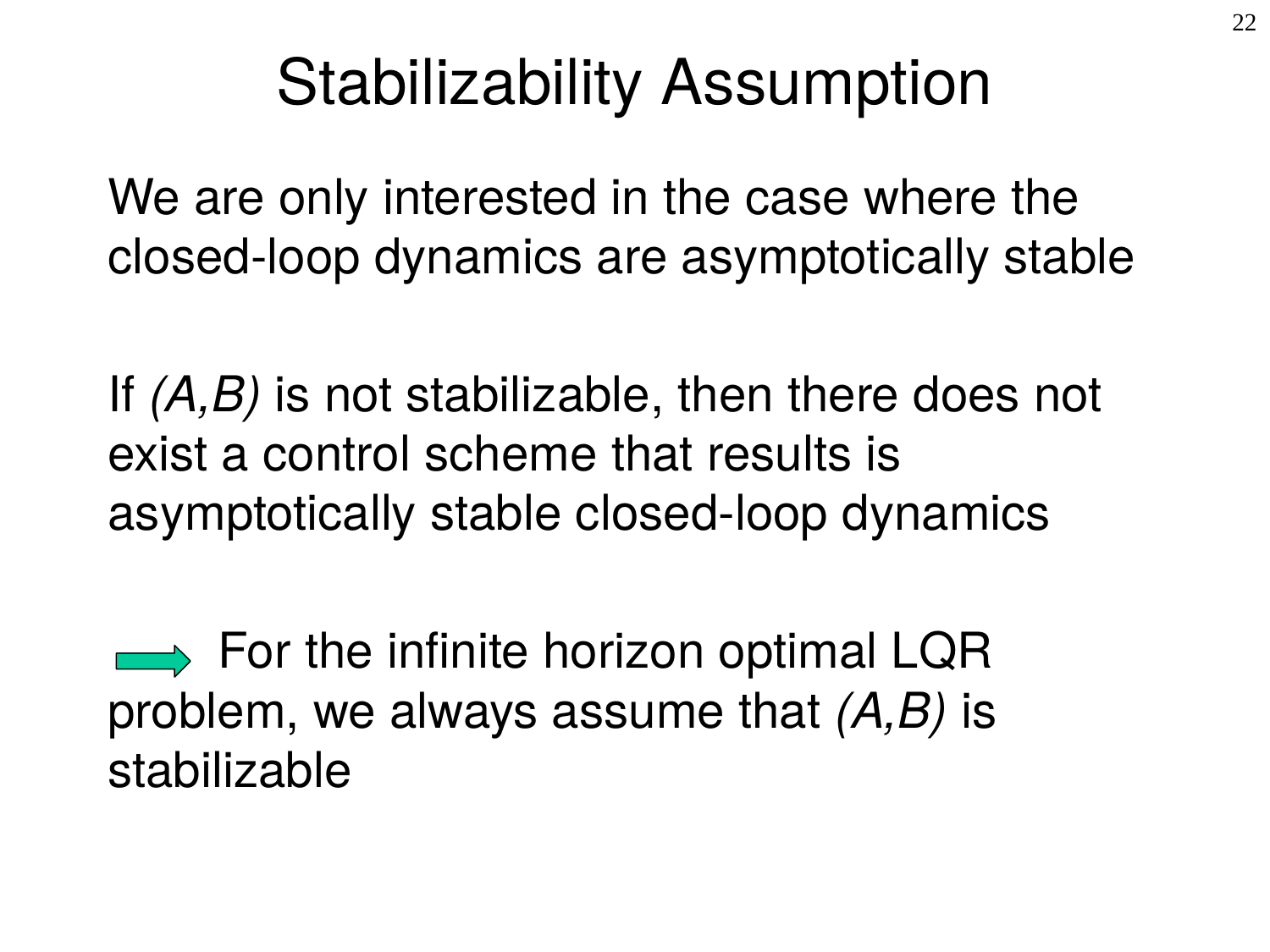

# Stabilizability Assumption
22
We are only interested in the case where the closed-loop dynamics are asymptotically stable

If (A,B) is not stabilizable, then there does not exist a control scheme that results is asymptotically stable closed-loop dynamics

        For the infinite horizon optimal LQR problem, we always assume that (A,B) is stabilizable